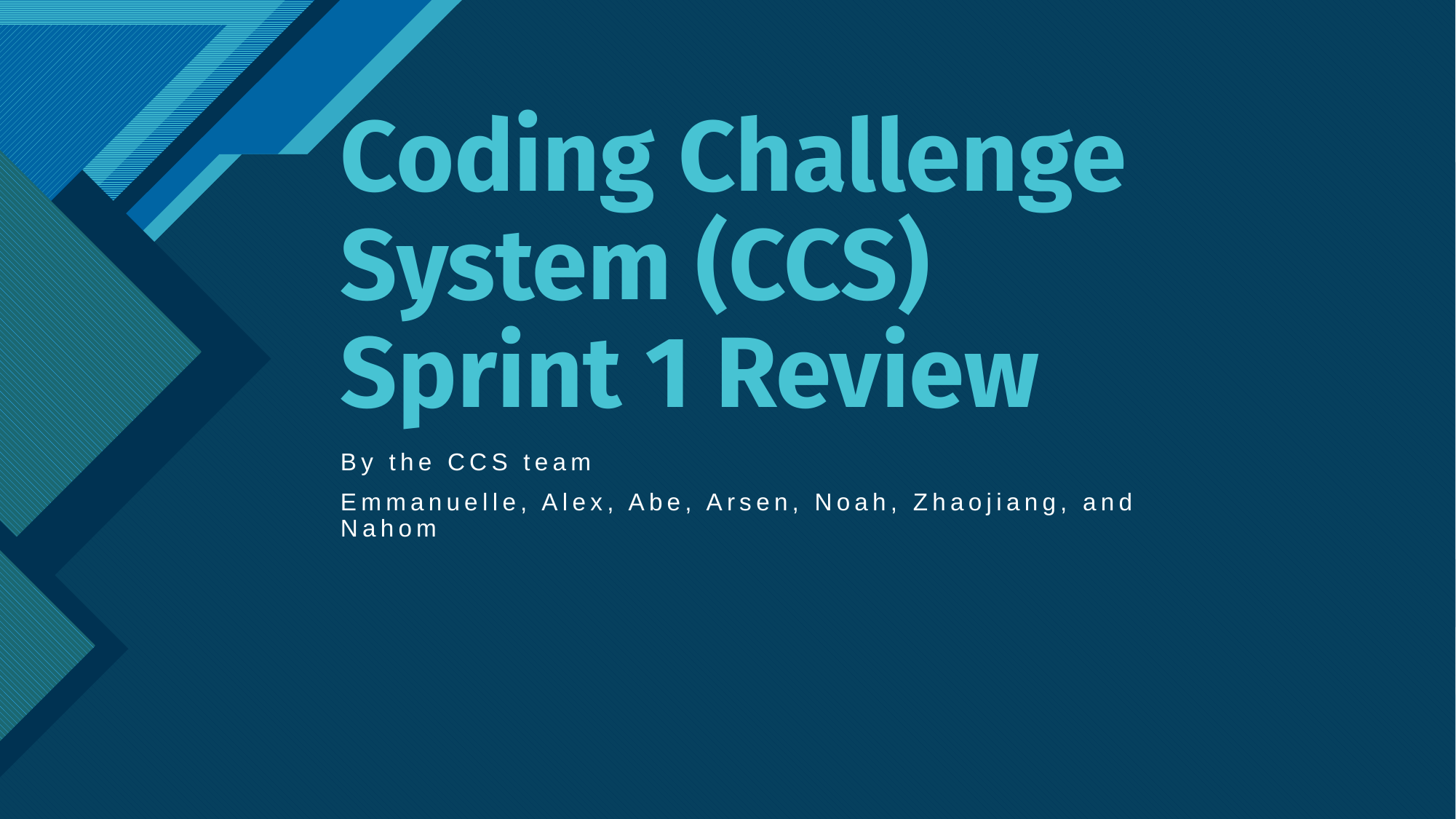

# Coding Challenge System (CCS) Sprint 1 Review
By the CCS team
Emmanuelle, Alex, Abe, Arsen, Noah, Zhaojiang, and Nahom